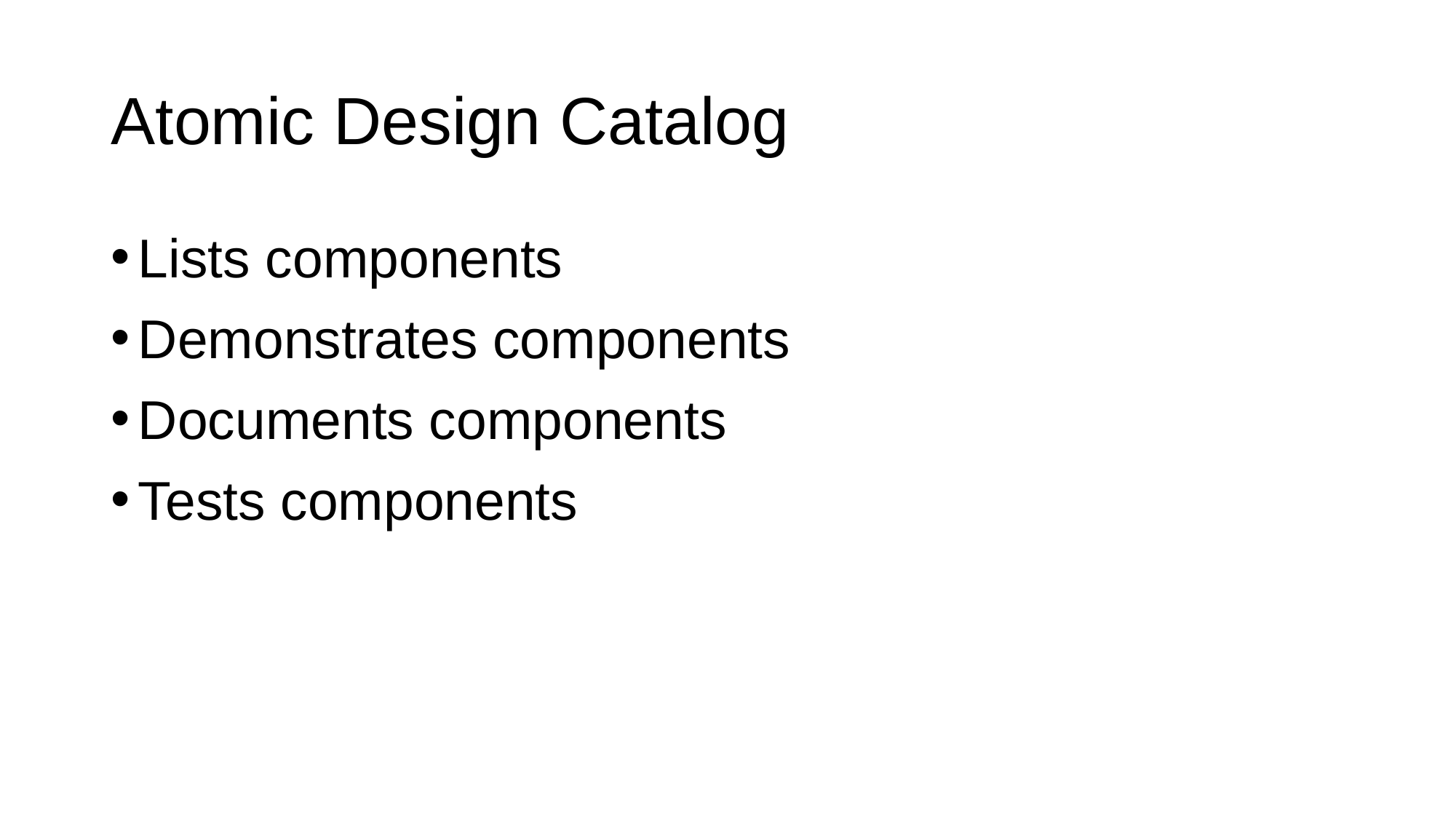

# Atomic Design Catalog
Lists components
Demonstrates components
Documents components
Tests components